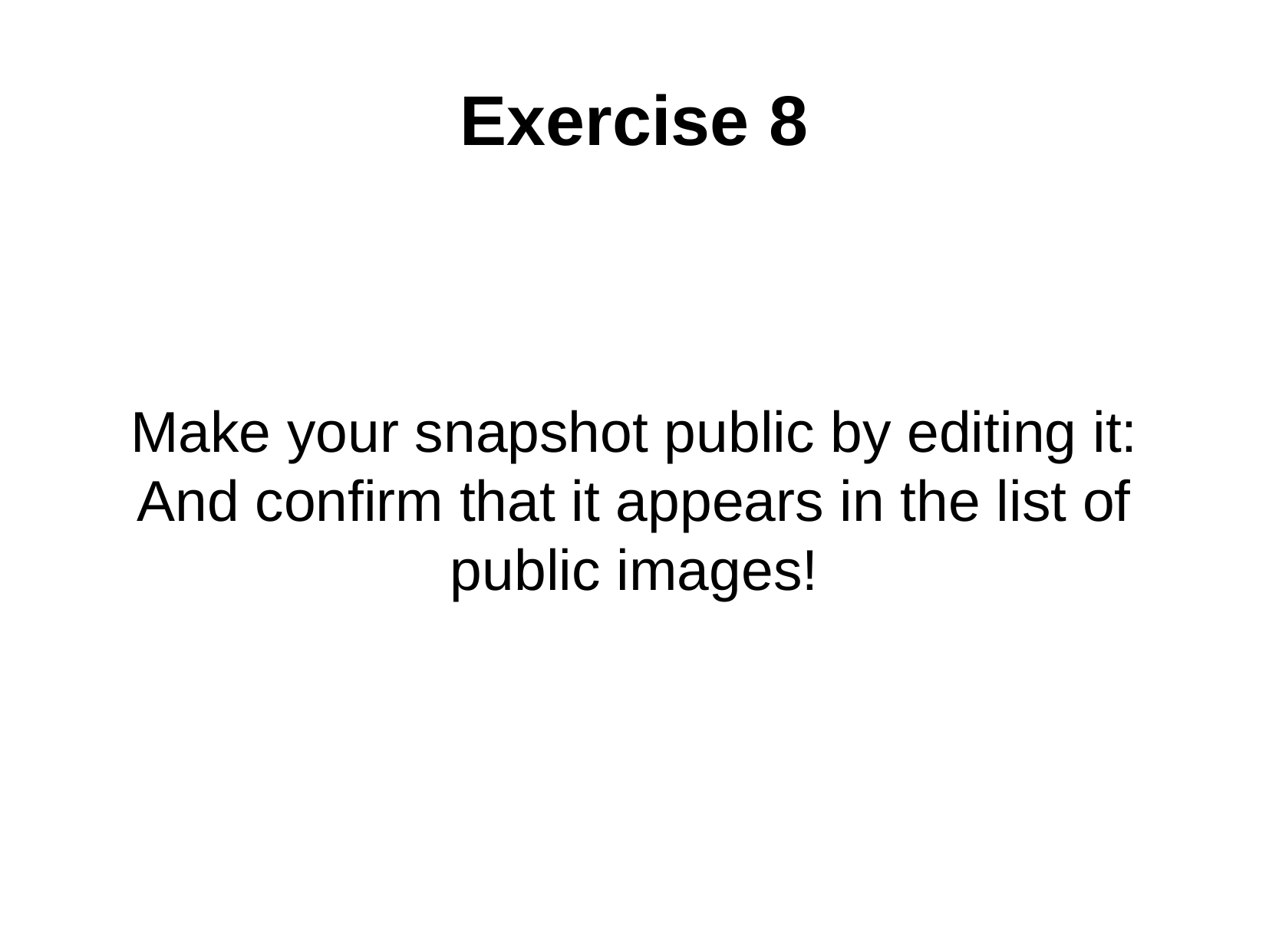

Exercise 8
Make your snapshot public by editing it:
And confirm that it appears in the list of public images!